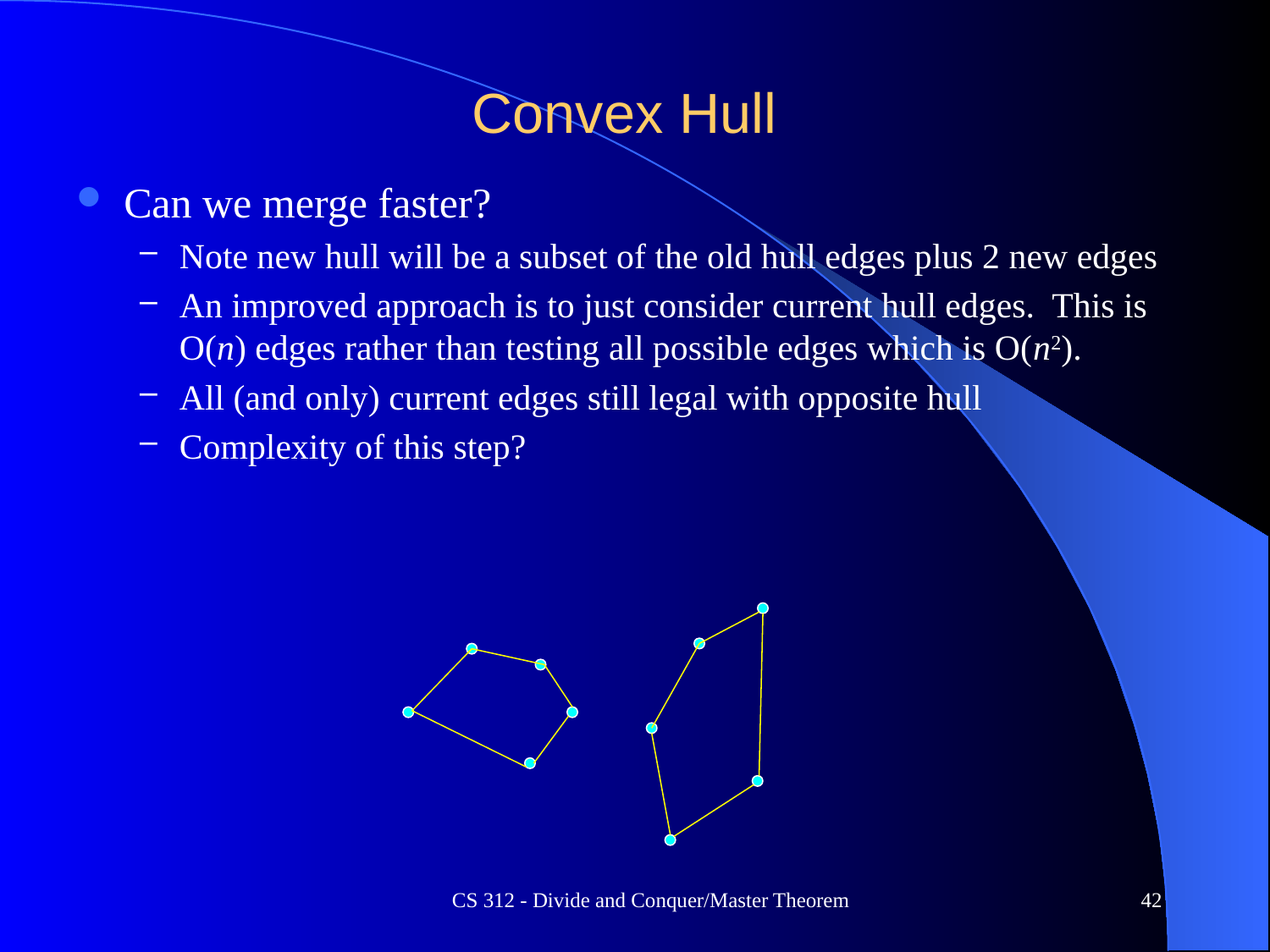

# Convex Hull
Can we merge faster?
Note new hull will be a subset of the old hull edges plus 2 new edges
An improved approach is to just consider current hull edges.  This is O(n) edges rather than testing all possible edges which is O(n2).
All (and only) current edges still legal with opposite hull
Complexity of this step?

CS 312 - Divide and Conquer/Master Theorem
42